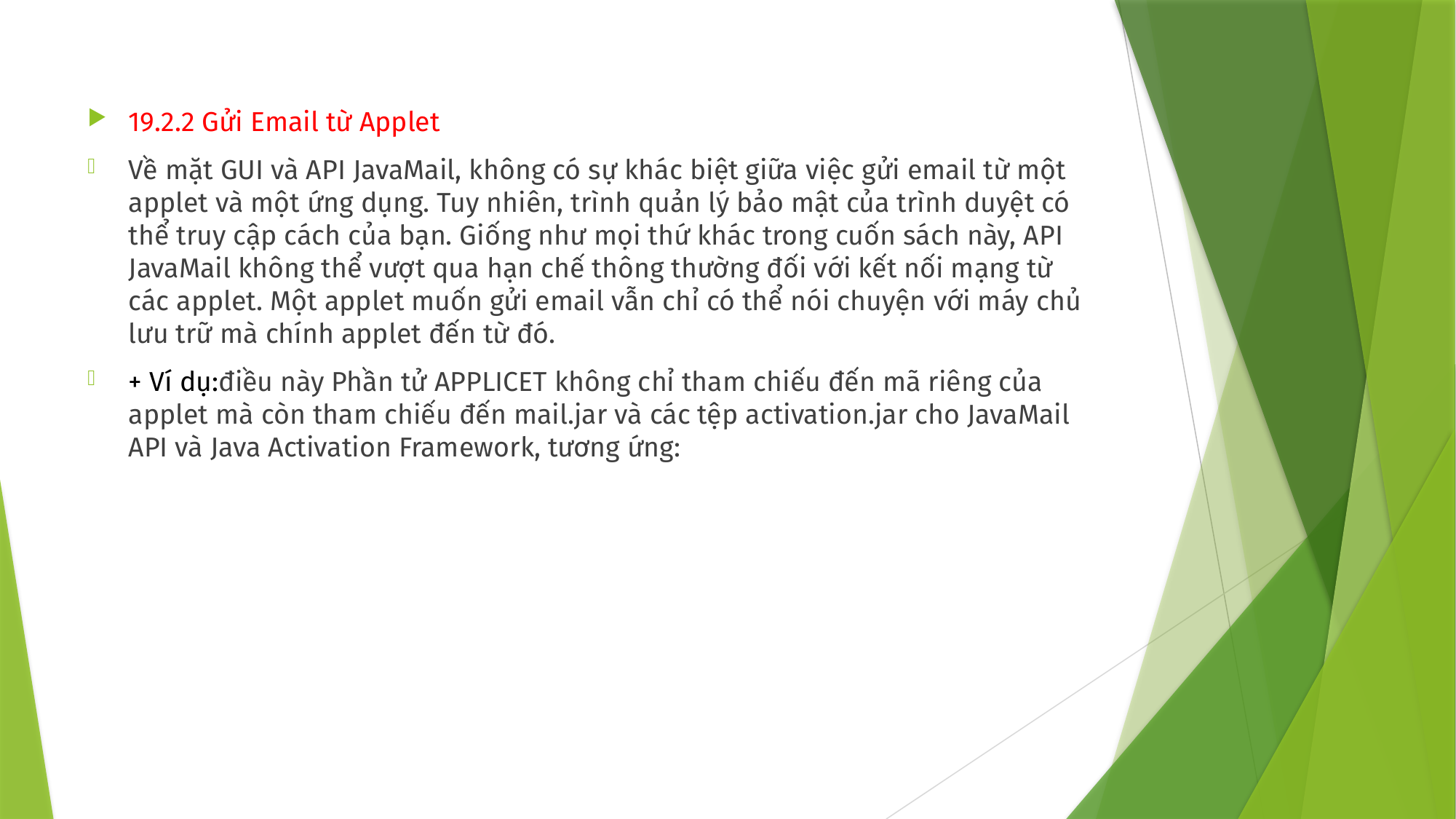

19.2.2 Gửi Email từ Applet
Về mặt GUI và API JavaMail, không có sự khác biệt giữa việc gửi email từ một applet và một ứng dụng. Tuy nhiên, trình quản lý bảo mật của trình duyệt có thể truy cập cách của bạn. Giống như mọi thứ khác trong cuốn sách này, API JavaMail không thể vượt qua hạn chế thông thường đối với kết nối mạng từ các applet. Một applet muốn gửi email vẫn chỉ có thể nói chuyện với máy chủ lưu trữ mà chính applet đến từ đó.
+ Ví dụ:điều này Phần tử APPLICET không chỉ tham chiếu đến mã riêng của applet mà còn tham chiếu đến mail.jar và các tệp activation.jar cho JavaMail API và Java Activation Framework, tương ứng: